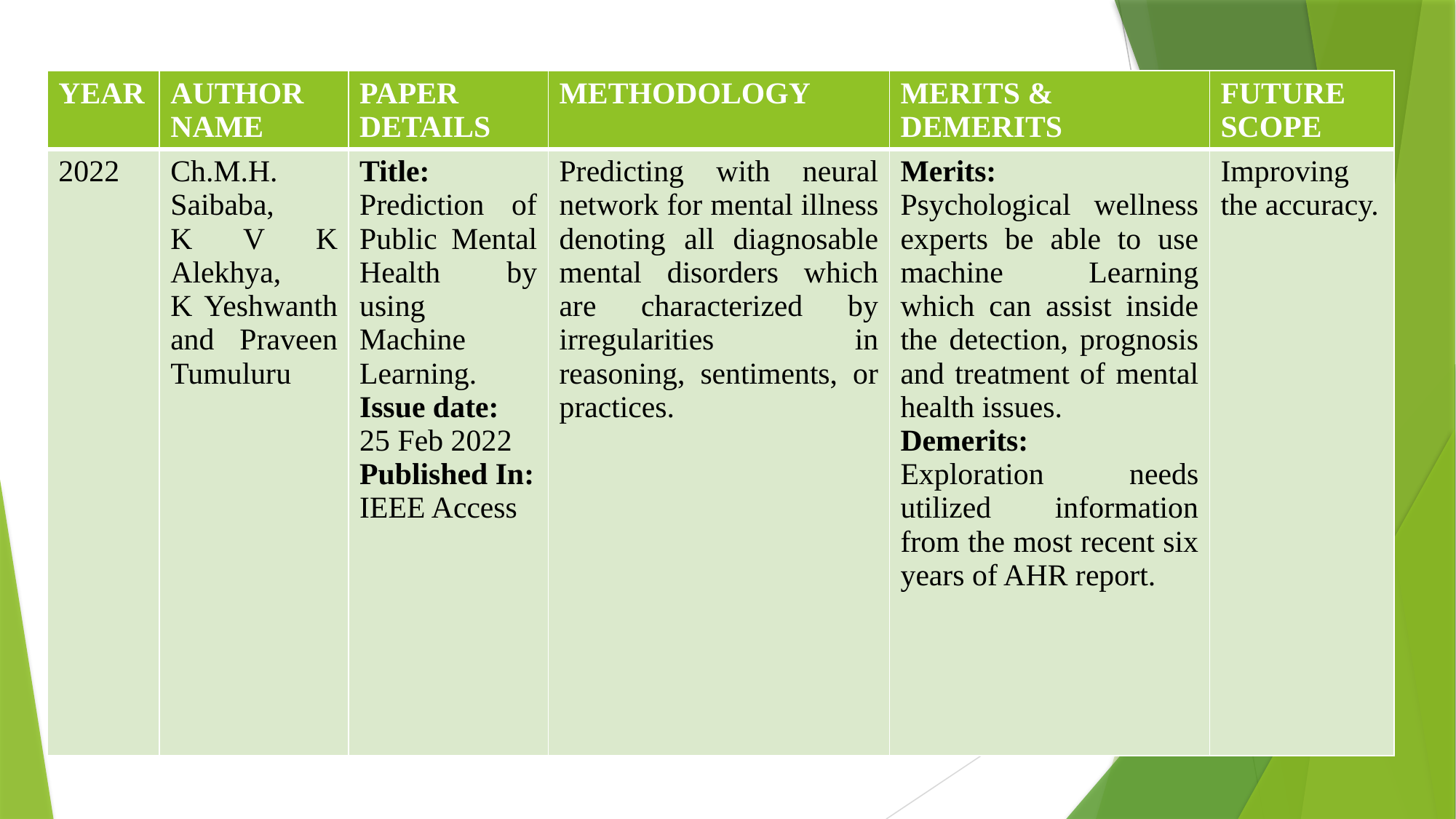

| YEAR | AUTHOR NAME | PAPER DETAILS | METHODOLOGY | MERITS & DEMERITS | FUTURE SCOPE |
| --- | --- | --- | --- | --- | --- |
| 2022 | Ch.M.H. Saibaba, K V K Alekhya, K Yeshwanth and Praveen Tumuluru | Title: Prediction of Public Mental Health by using Machine Learning. Issue date: 25 Feb 2022 Published In: IEEE Access | Predicting with neural network for mental illness denoting all diagnosable mental disorders which are characterized by irregularities in reasoning, sentiments, or practices. | Merits: Psychological wellness experts be able to use machine Learning which can assist inside the detection, prognosis and treatment of mental health issues. Demerits: Exploration needs utilized information from the most recent six years of AHR report. | Improving the accuracy. |